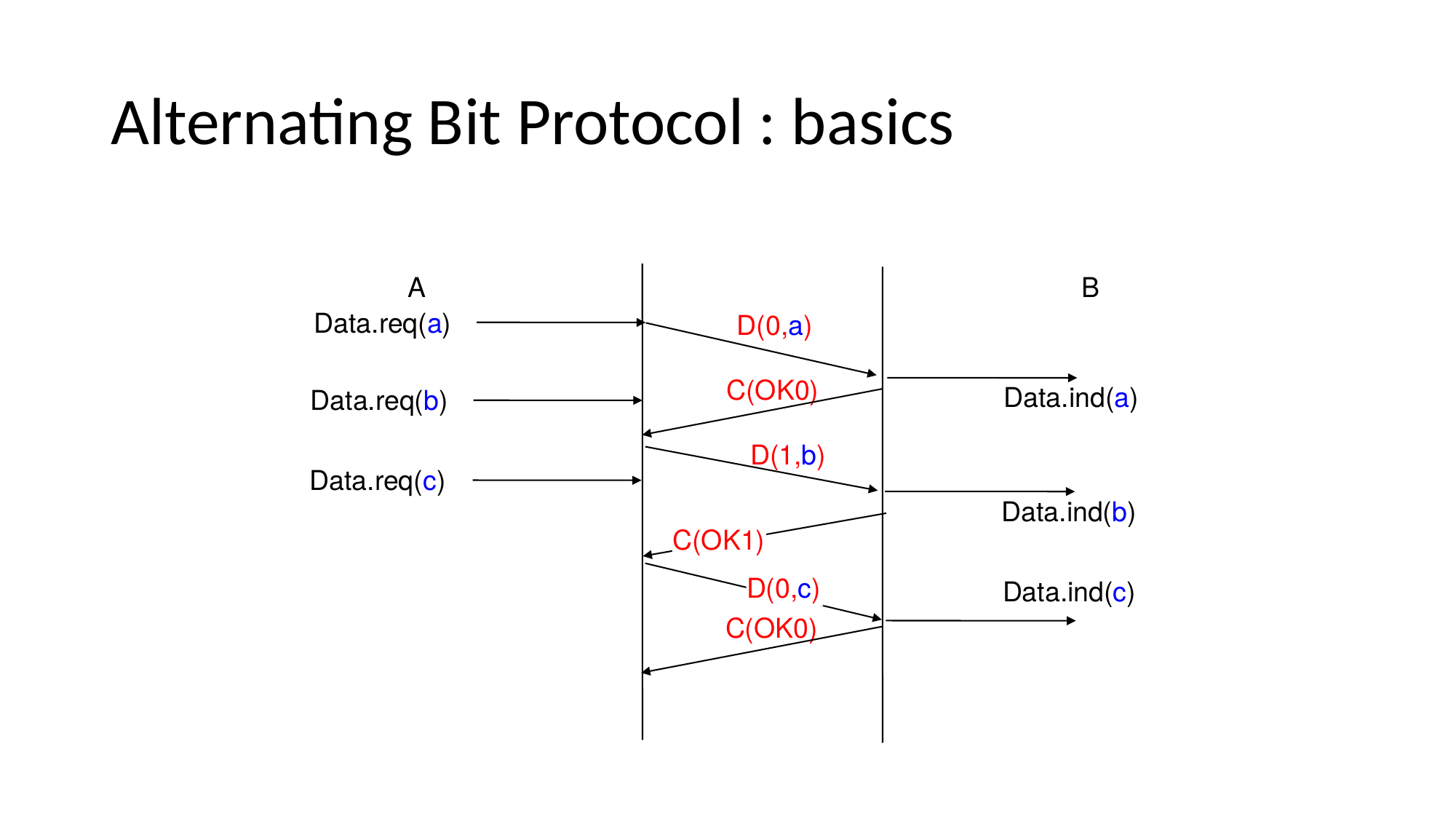

# Alternating Bit Protocol : basics

A                                                                                      B
Data.req(a)
D(0,a)

Data.ind(a)
C(OK0)

Data.req(b)

D(1,b)

Data.ind(b)
Data.req(c)

C(OK1)

D(0,c)
Data.ind(c)

C(OK0)